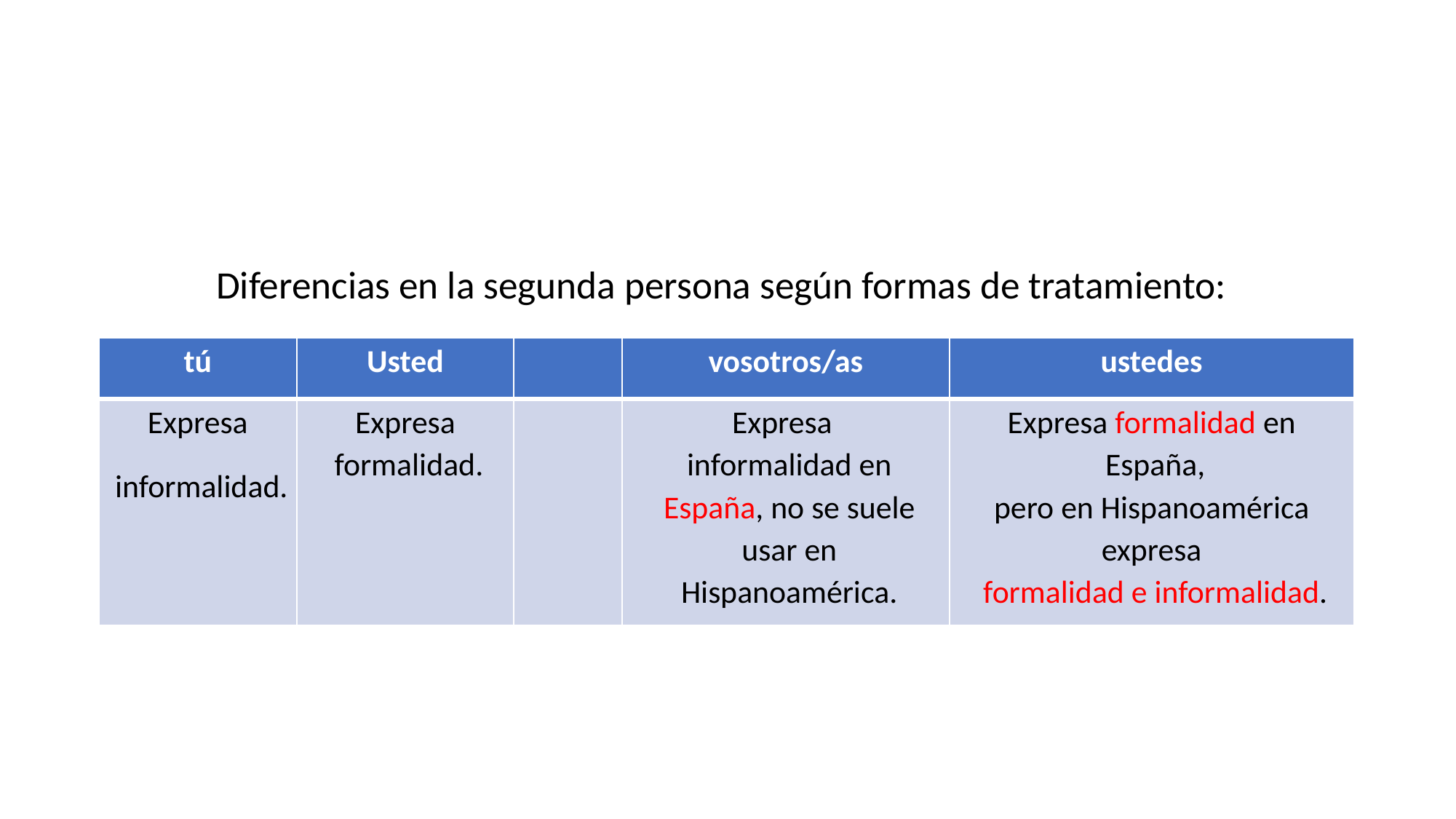

Diferencias en la segunda persona según formas de tratamiento:

| tú | Usted |  | vosotros/as | ustedes |
| --- | --- | --- | --- | --- |
| Expresa  informalidad. | Expresa  formalidad. |  | Expresa   informalidad en  España, no se suele  usar en  Hispanoamérica. | Expresa formalidad en  España,  pero en Hispanoamérica expresa  formalidad e informalidad. |